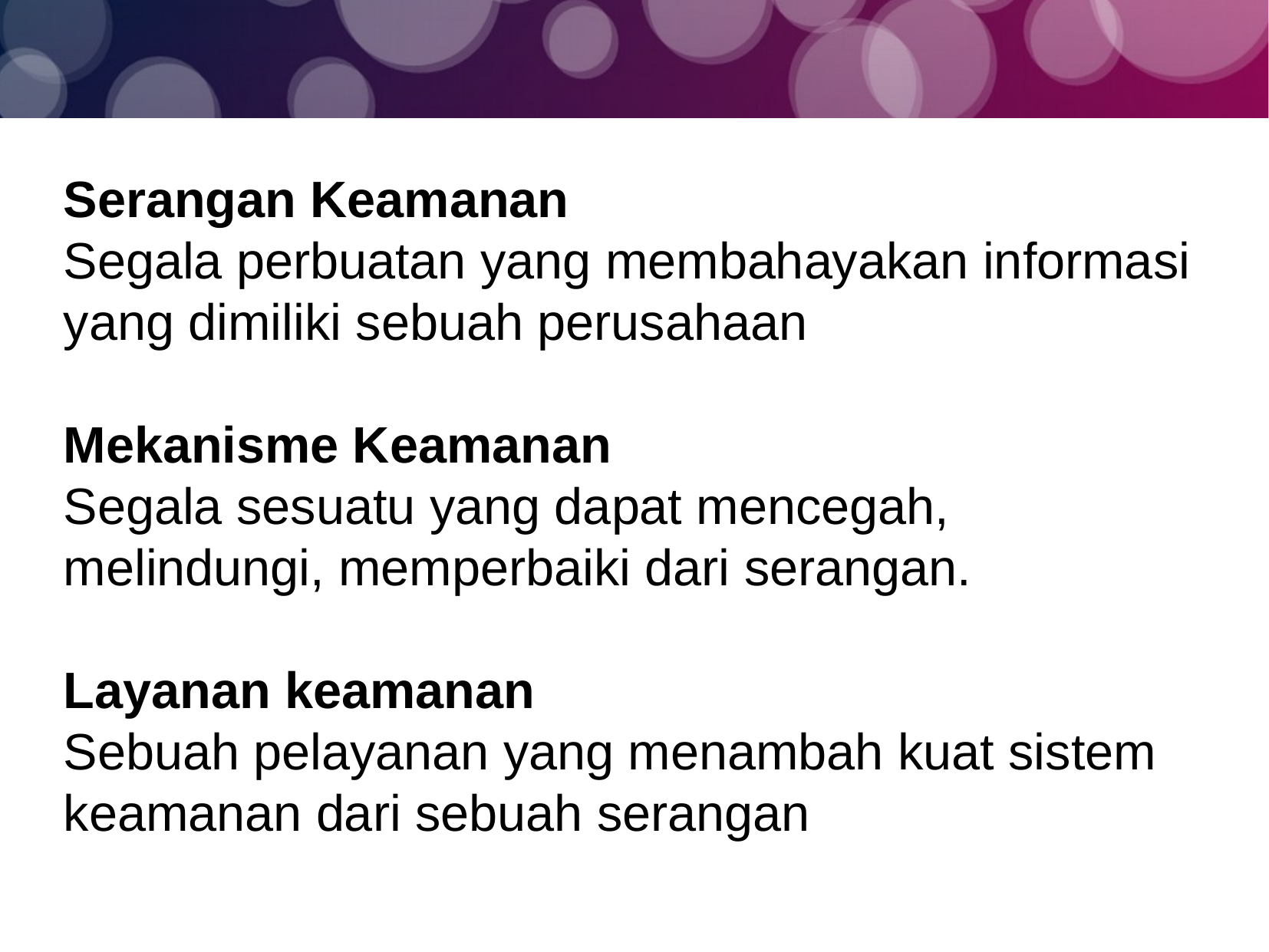

Serangan Keamanan
Segala perbuatan yang membahayakan informasi yang dimiliki sebuah perusahaan

Mekanisme Keamanan
Segala sesuatu yang dapat mencegah, melindungi, memperbaiki dari serangan.

Layanan keamanan
Sebuah pelayanan yang menambah kuat sistem keamanan dari sebuah serangan